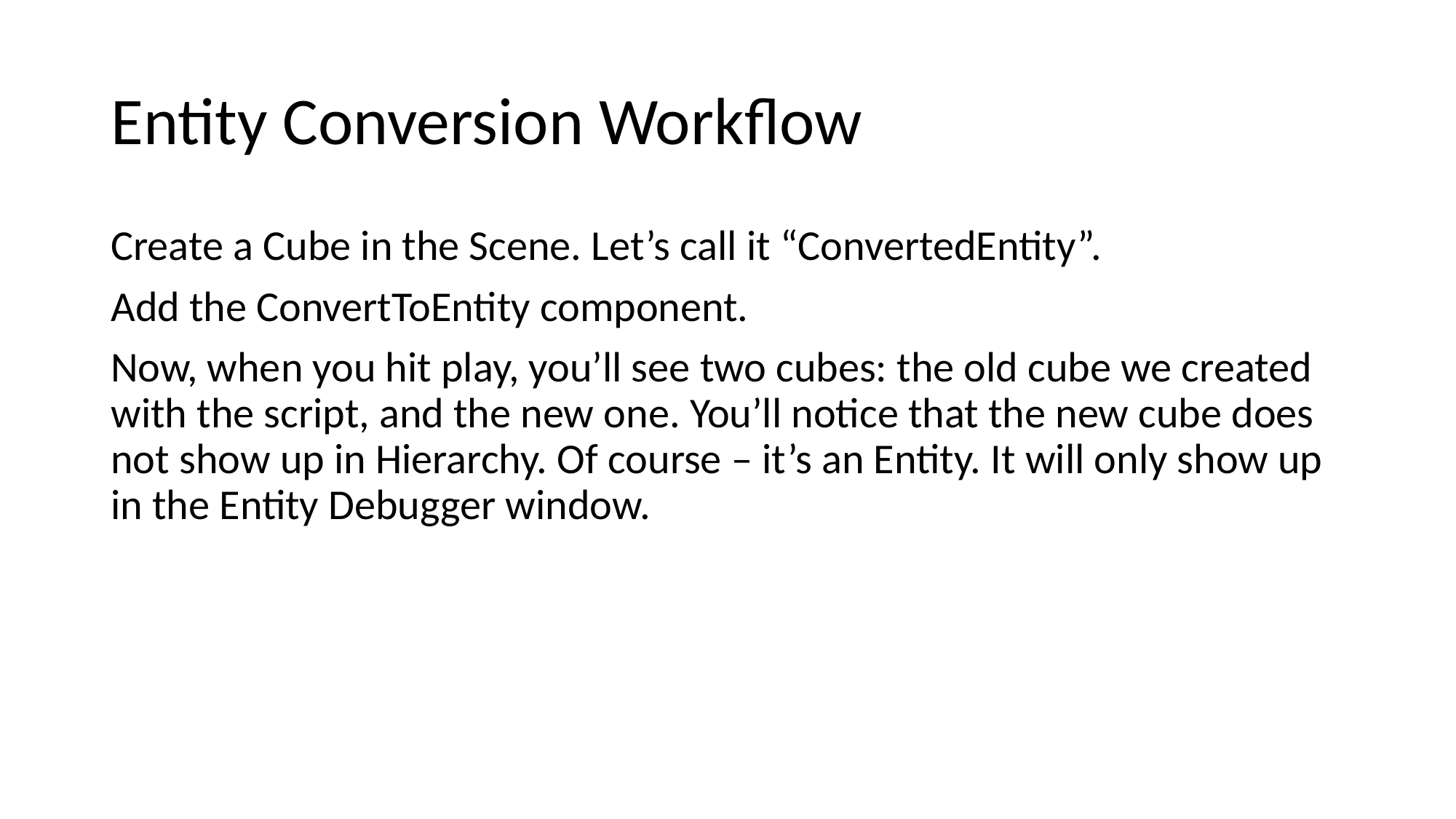

# Entity Conversion Workflow
Create a Cube in the Scene. Let’s call it “ConvertedEntity”.
Add the ConvertToEntity component.
Now, when you hit play, you’ll see two cubes: the old cube we created with the script, and the new one. You’ll notice that the new cube does not show up in Hierarchy. Of course – it’s an Entity. It will only show up in the Entity Debugger window.